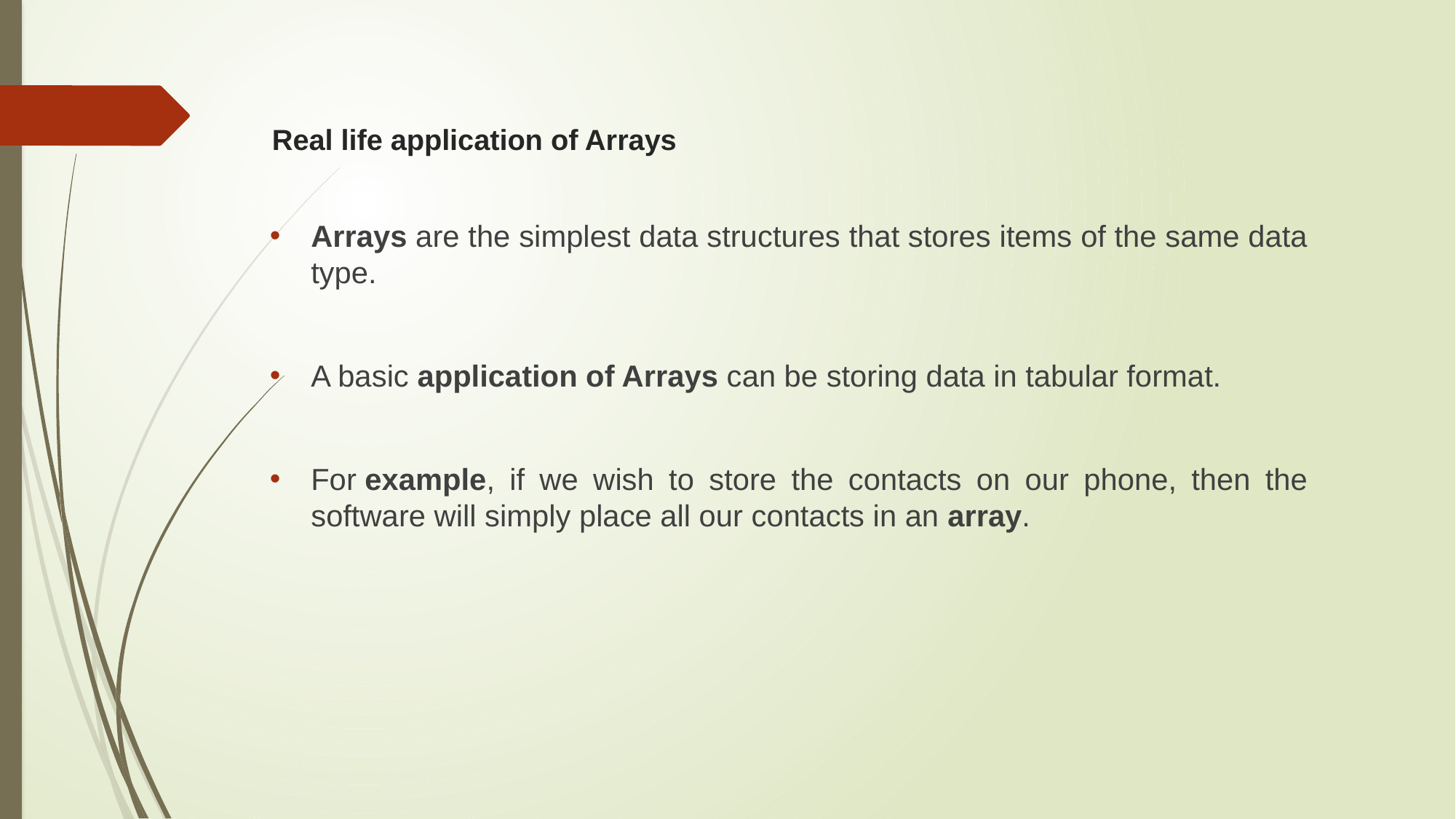

# Real life application of Arrays
Arrays are the simplest data structures that stores items of the same data type.

A basic application of Arrays can be storing data in tabular format.

For example, if we wish to store the contacts on our phone, then the software will simply place all our contacts in an array.